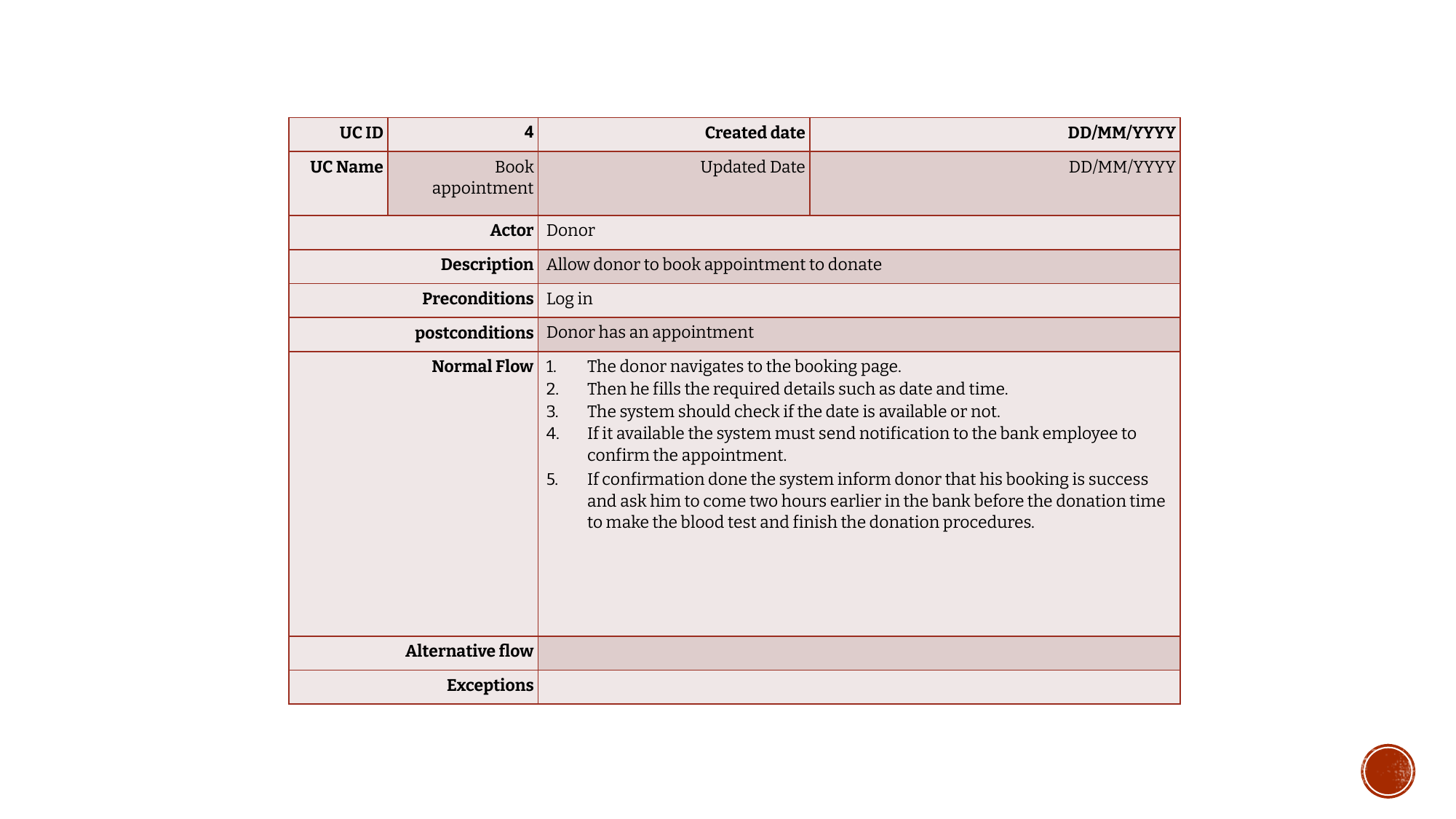

| UC ID | 4 | Created date | DD/MM/YYYY |
| --- | --- | --- | --- |
| UC Name | Book appointment | Updated Date | DD/MM/YYYY |
| Actor |  | Donor |  |
| Description |  | Allow donor to book appointment to donate |  |
| Preconditions |  | Log in |  |
| postconditions |  | Donor has an appointment |  |
| Normal Flow |  | The donor navigates to the booking page. Then he fills the required details such as date and time. The system should check if the date is available or not. If it available the system must send notification to the bank employee to confirm the appointment. If confirmation done the system inform donor that his booking is success and ask him to come two hours earlier in the bank before the donation time to make the blood test and finish the donation procedures. |  |
| Alternative flow |  |  |  |
| Exceptions |  |  |  |